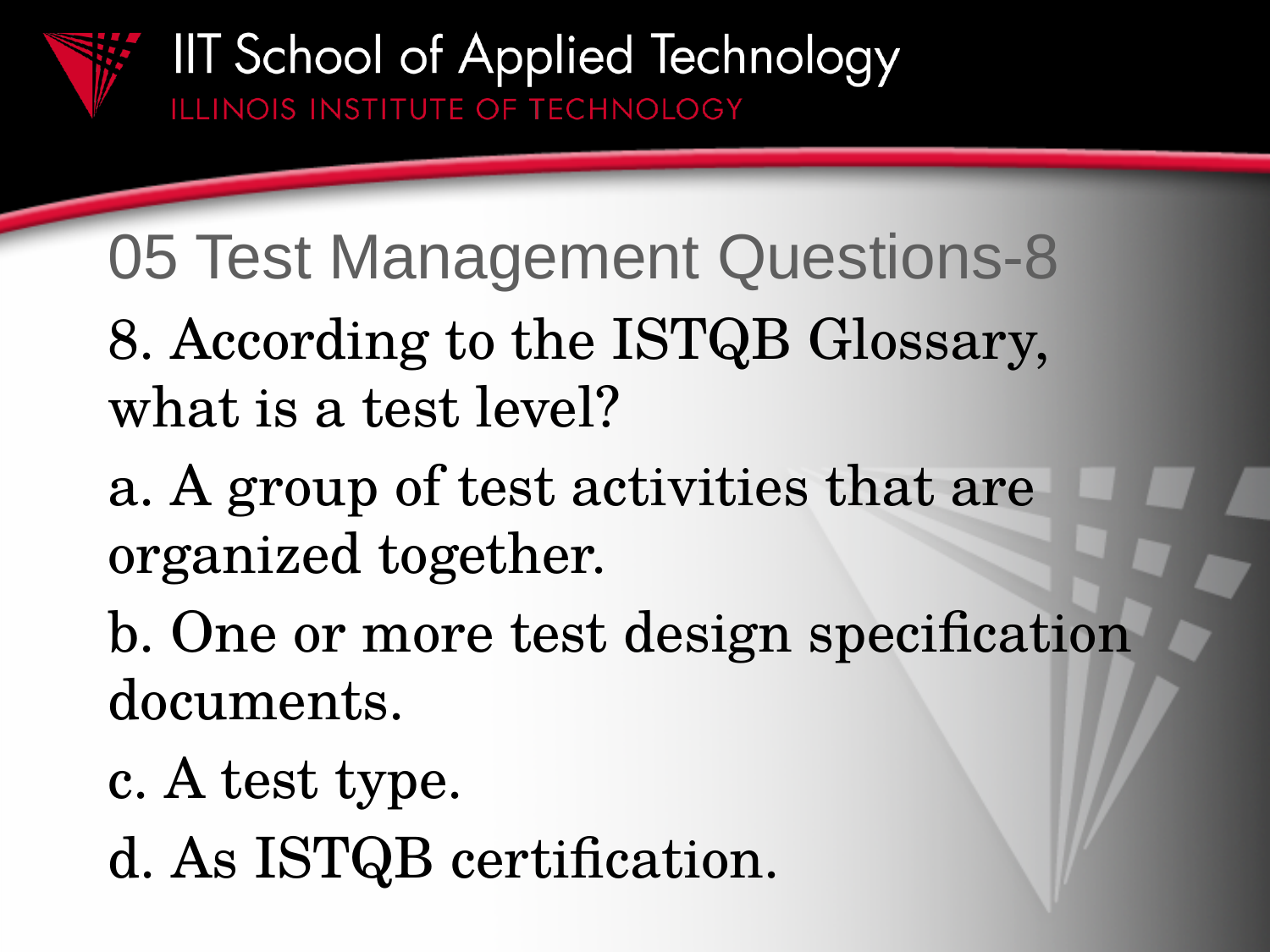

# 05 Test Management Questions-8
8. According to the ISTQB Glossary, what is a test level?
a. A group of test activities that are organized together.
b. One or more test design specification documents.
c. A test type.
d. As ISTQB certification.